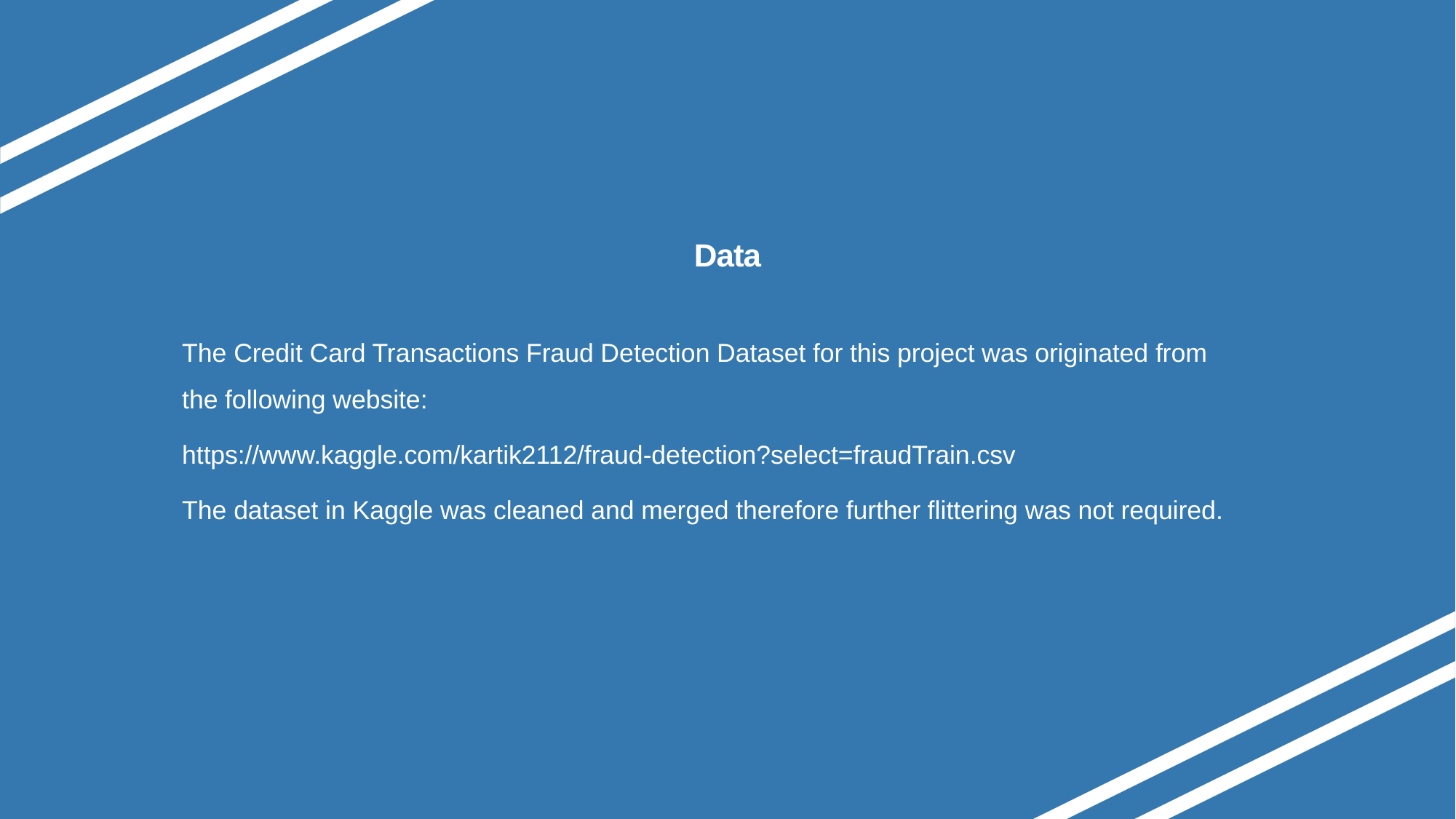

# Data
The Credit Card Transactions Fraud Detection Dataset for this project was originated from the following website:
https://www.kaggle.com/kartik2112/fraud-detection?select=fraudTrain.csv
The dataset in Kaggle was cleaned and merged therefore further flittering was not required.